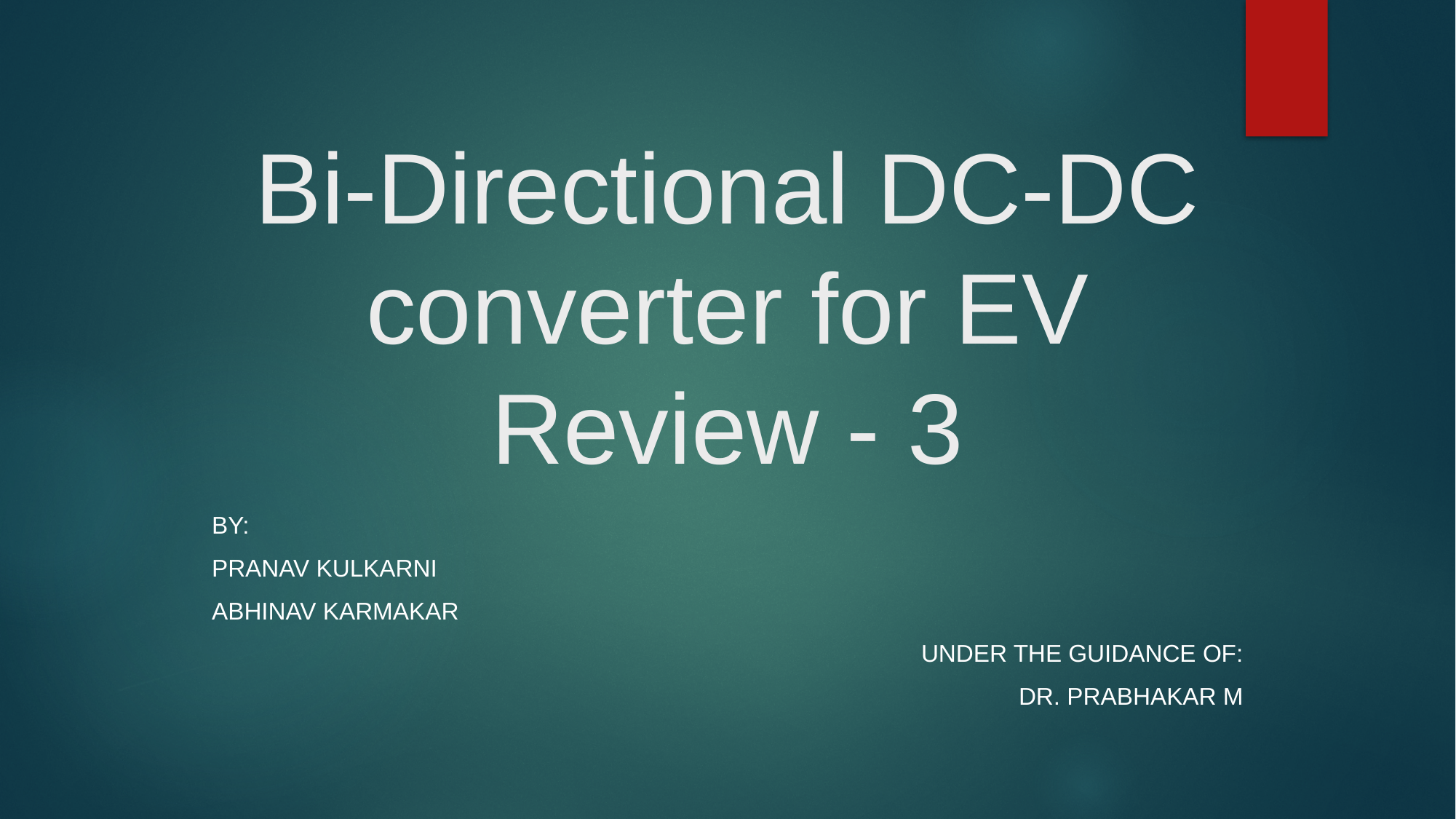

# Bi-Directional DC-DC converter for EV Review - 3
By:
Pranav kulkarni
Abhinav Karmakar
Under the guidance of:
Dr. Prabhakar m